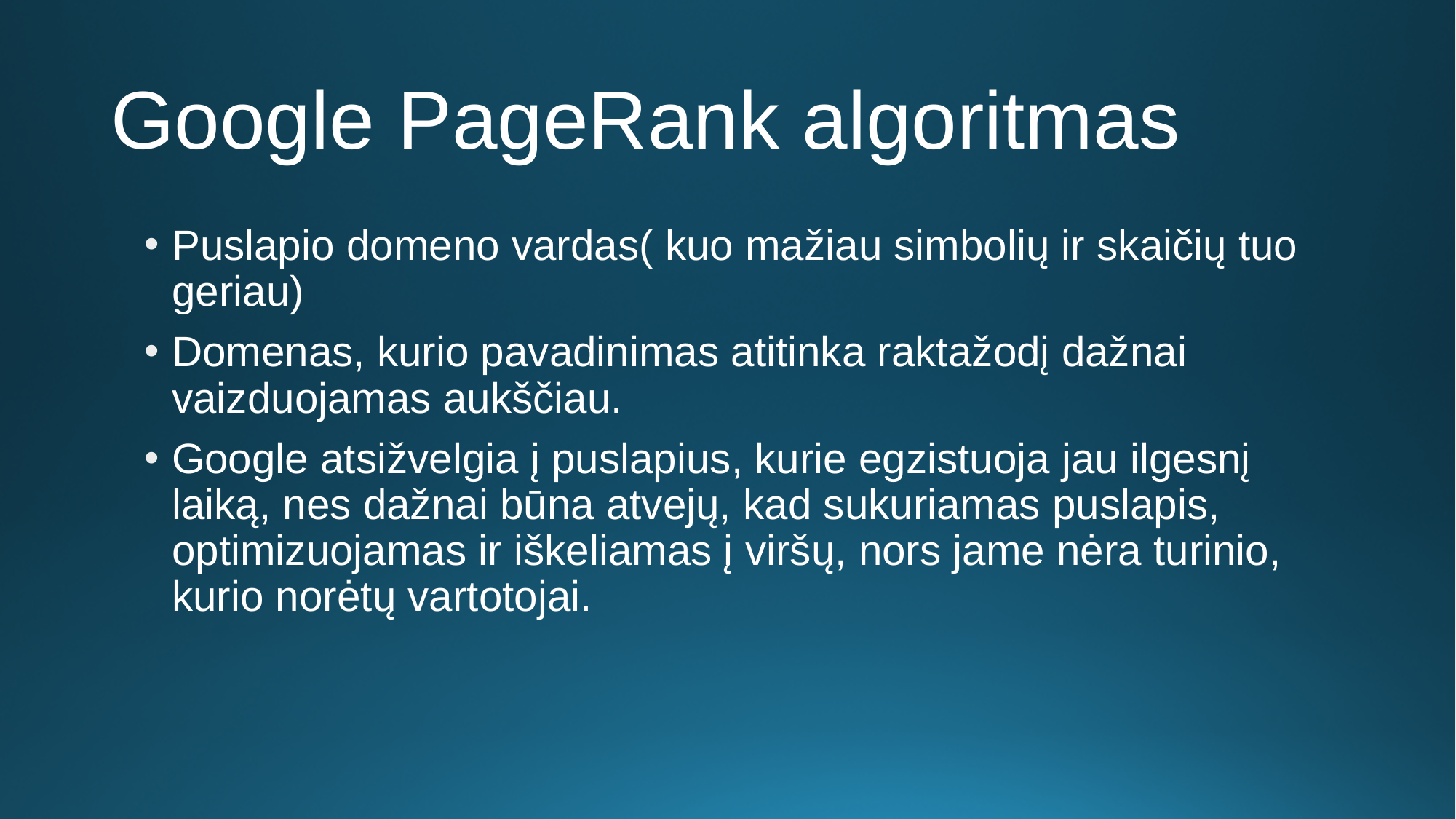

# Google PageRank algoritmas
Puslapio domeno vardas( kuo mažiau simbolių ir skaičių tuo geriau)
Domenas, kurio pavadinimas atitinka raktažodį dažnai vaizduojamas aukščiau.
Google atsižvelgia į puslapius, kurie egzistuoja jau ilgesnį laiką, nes dažnai būna atvejų, kad sukuriamas puslapis, optimizuojamas ir iškeliamas į viršų, nors jame nėra turinio, kurio norėtų vartotojai.